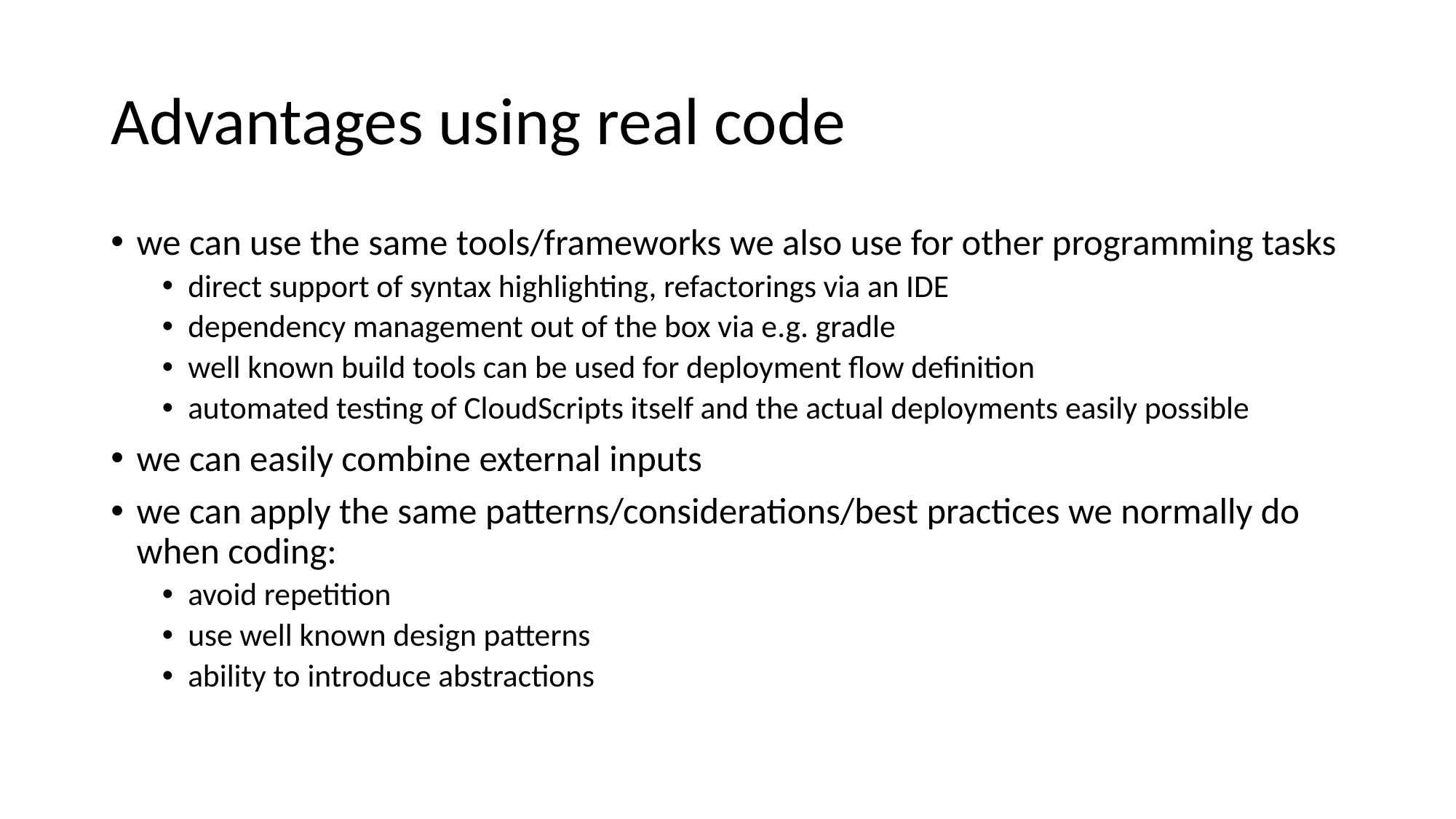

# Advantages using real code
we can use the same tools/frameworks we also use for other programming tasks
direct support of syntax highlighting, refactorings via an IDE
dependency management out of the box via e.g. gradle
well known build tools can be used for deployment flow definition
automated testing of CloudScripts itself and the actual deployments easily possible
we can easily combine external inputs
we can apply the same patterns/considerations/best practices we normally do when coding:
avoid repetition
use well known design patterns
ability to introduce abstractions